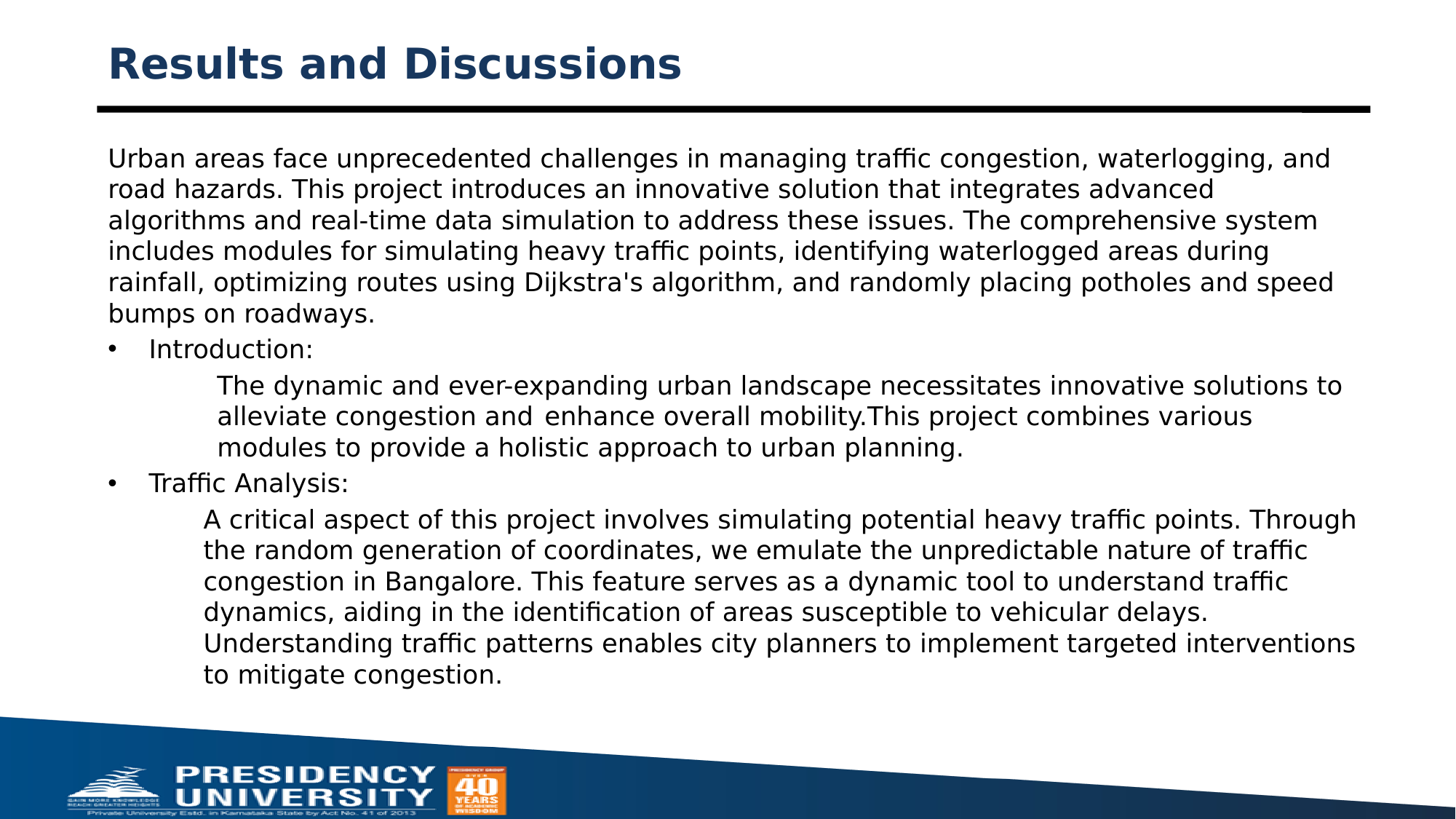

# Results and Discussions
Urban areas face unprecedented challenges in managing traffic congestion, waterlogging, and road hazards. This project introduces an innovative solution that integrates advanced algorithms and real-time data simulation to address these issues. The comprehensive system includes modules for simulating heavy traffic points, identifying waterlogged areas during rainfall, optimizing routes using Dijkstra's algorithm, and randomly placing potholes and speed bumps on roadways.
Introduction:
	The dynamic and ever-expanding urban landscape necessitates innovative solutions to 	alleviate congestion and 	enhance overall mobility.This project combines various		modules to provide a holistic approach to urban planning.
Traffic Analysis:
A critical aspect of this project involves simulating potential heavy traffic points. Through the random generation of coordinates, we emulate the unpredictable nature of traffic congestion in Bangalore. This feature serves as a dynamic tool to understand traffic dynamics, aiding in the identification of areas susceptible to vehicular delays. Understanding traffic patterns enables city planners to implement targeted interventions to mitigate congestion.